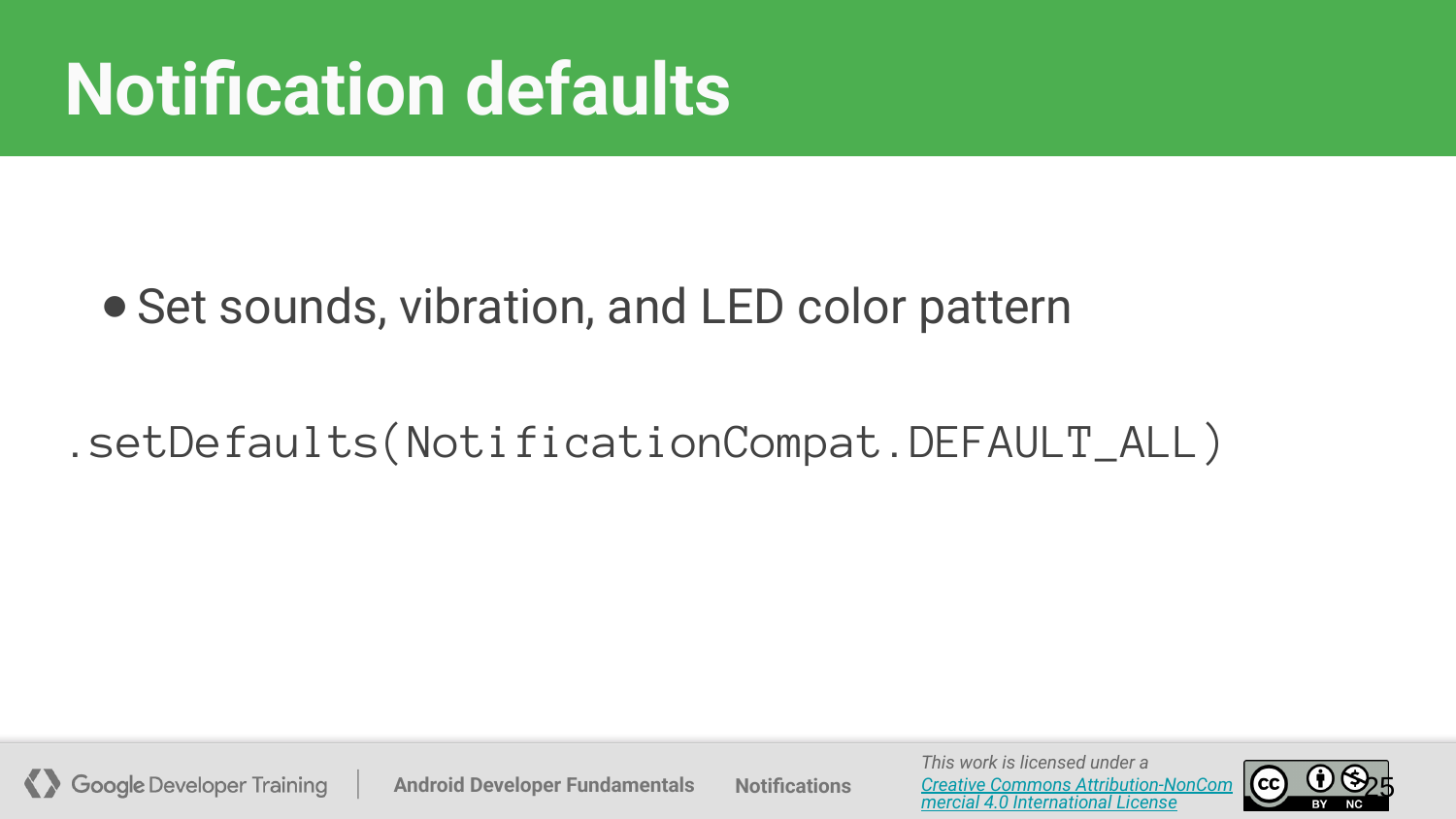

# Notification defaults
Set sounds, vibration, and LED color pattern

.setDefaults(NotificationCompat.DEFAULT_ALL)
25